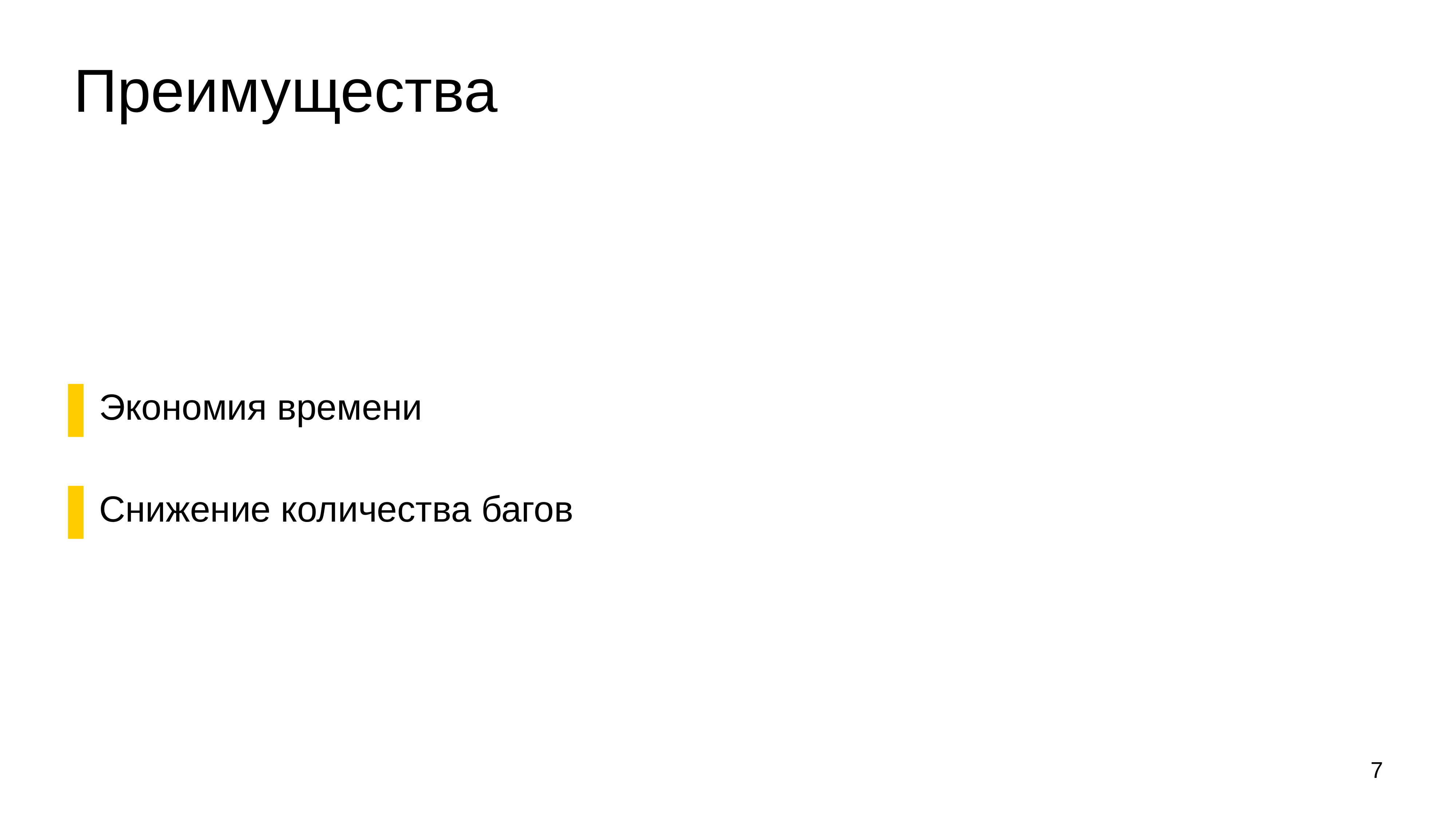

# Преимущества
Экономия времени

Снижение количества багов

7